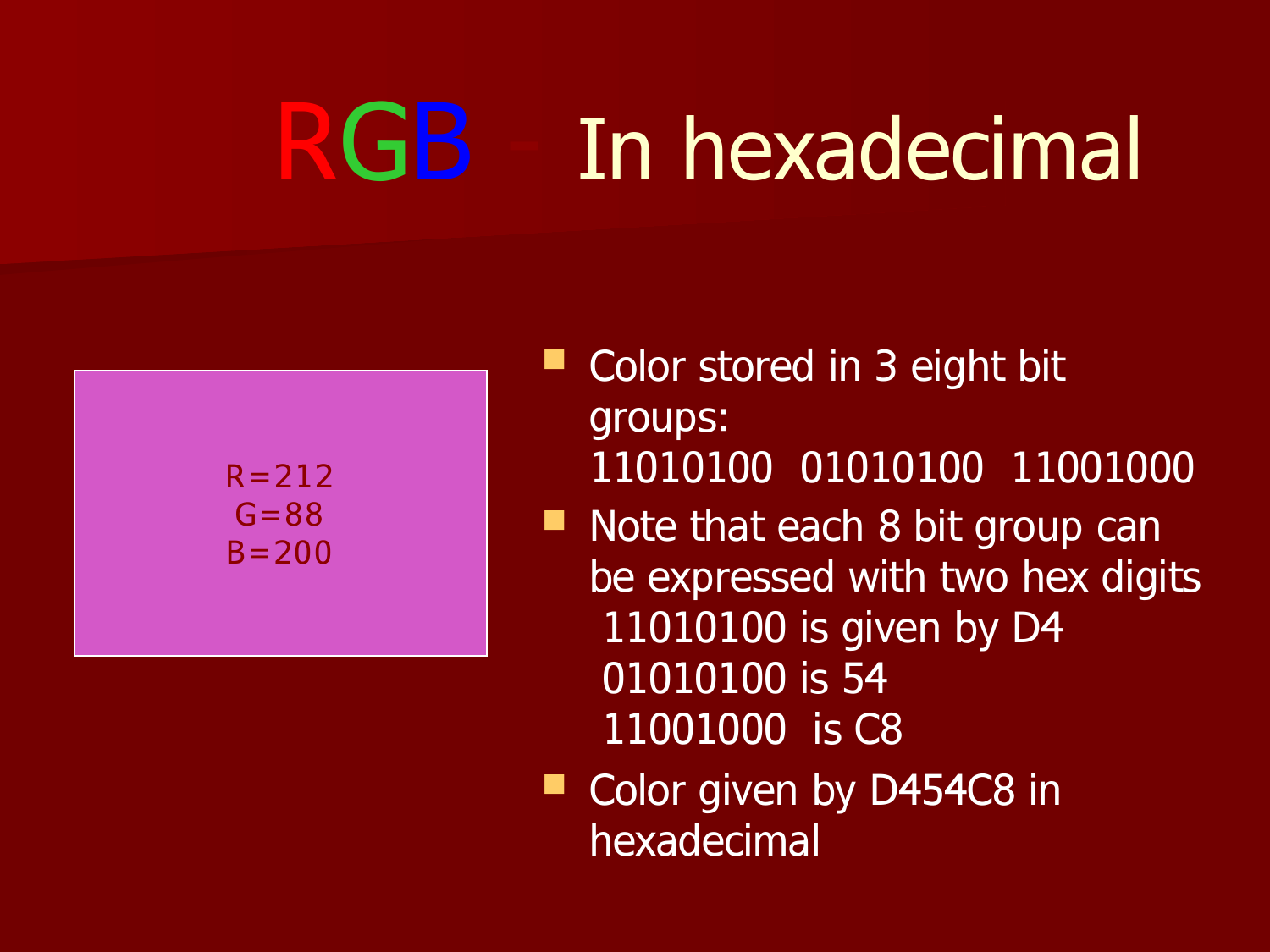

# RGB - In hexadecimal

Color stored in 3 eight bit groups:
11010100  01010100  11001000
Note that each 8 bit group can be expressed with two hex digits
 11010100 is given by D4
 01010100 is 54
 11001000  is C8
Color given by D454C8 in hexadecimal
R=212
G=88
B=200